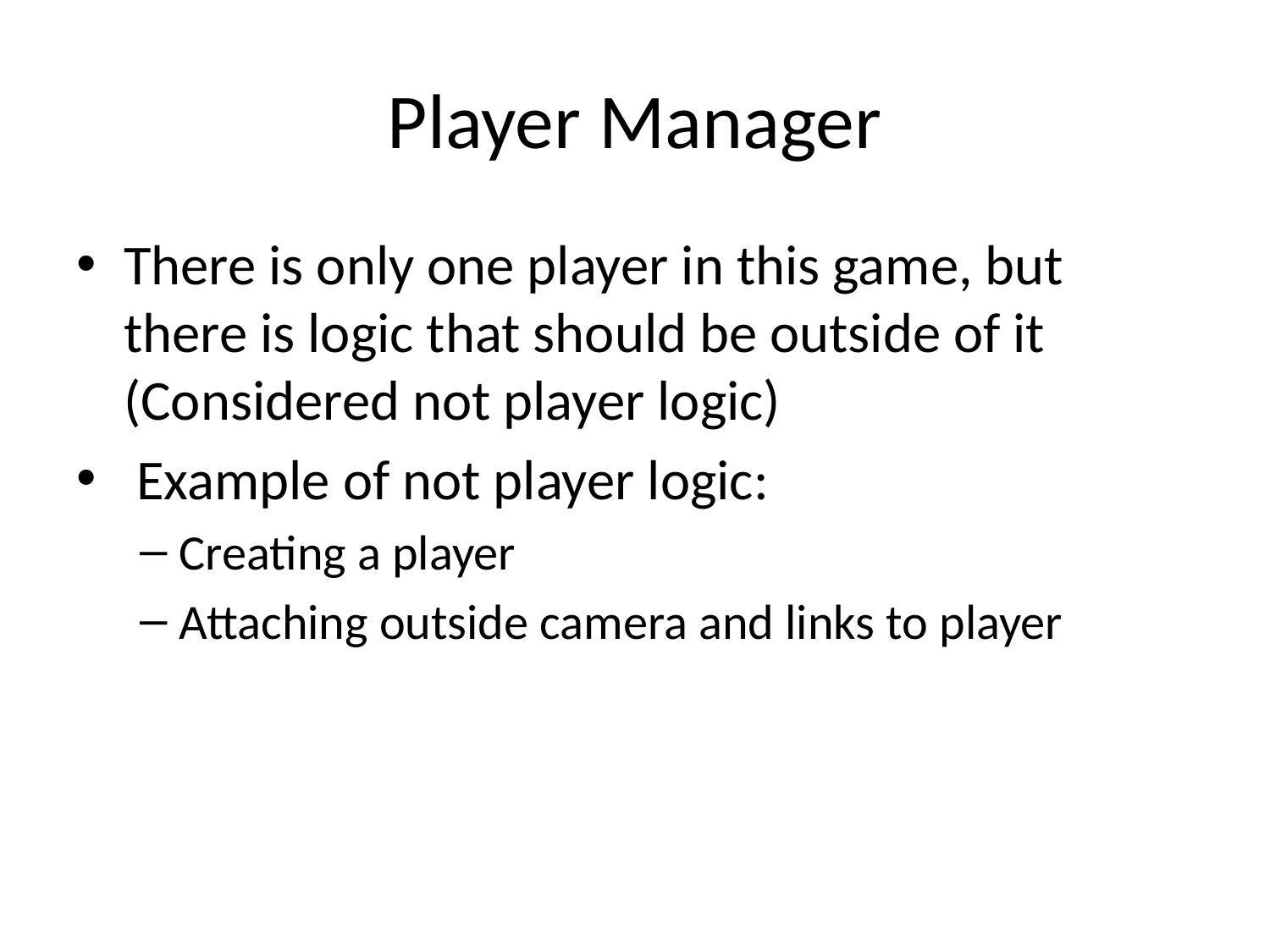

# Player Manager
There is only one player in this game, but there is logic that should be outside of it (Considered not player logic)
 Example of not player logic:
Creating a player
Attaching outside camera and links to player